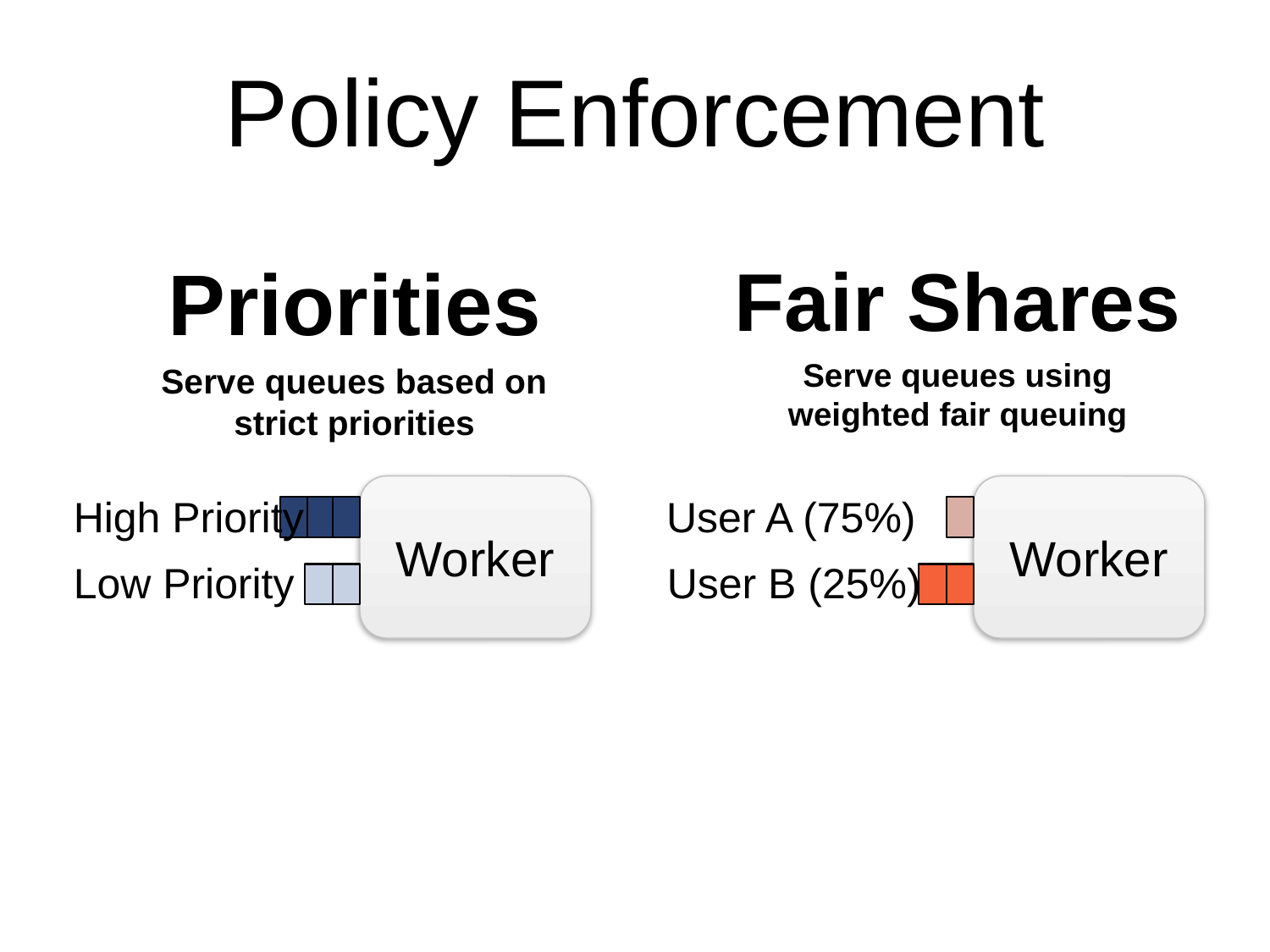

# Policy Enforcement
Priorities
Serve queues based on strict priorities
Fair Shares
Serve queues using weighted fair queuing
Worker
Worker
High Priority
User A (75%)

User B (25%)
Low Priority